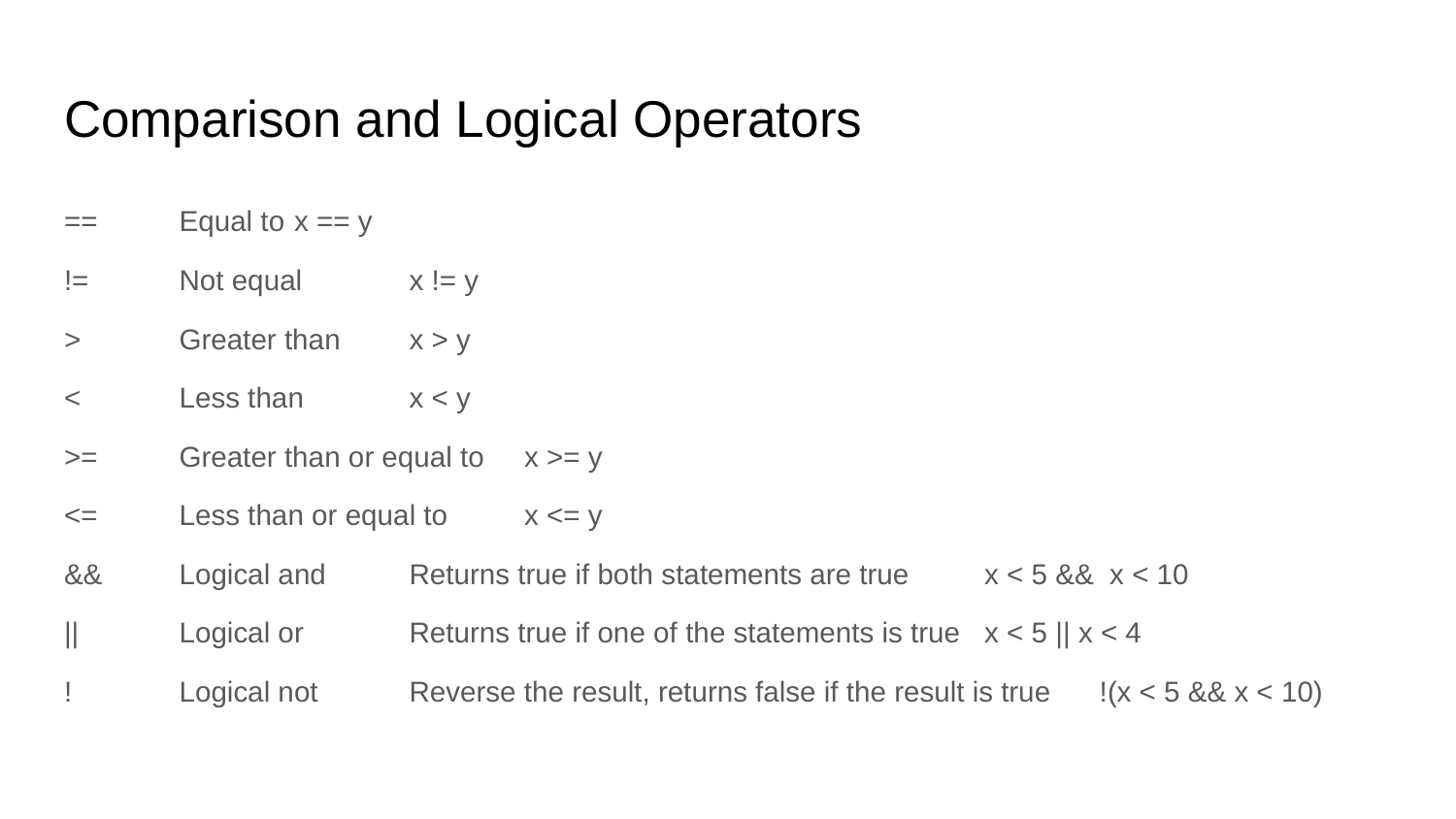

# Comparison and Logical Operators
==	Equal to	x == y
!=	Not equal	x != y
>	Greater than	x > y
<	Less than	x < y
>=	Greater than or equal to	x >= y
<=	Less than or equal to	x <= y
&& 	Logical and	Returns true if both statements are true	x < 5 &&  x < 10
|| 	Logical or	Returns true if one of the statements is true	x < 5 || x < 4
!	Logical not	Reverse the result, returns false if the result is true	!(x < 5 && x < 10)